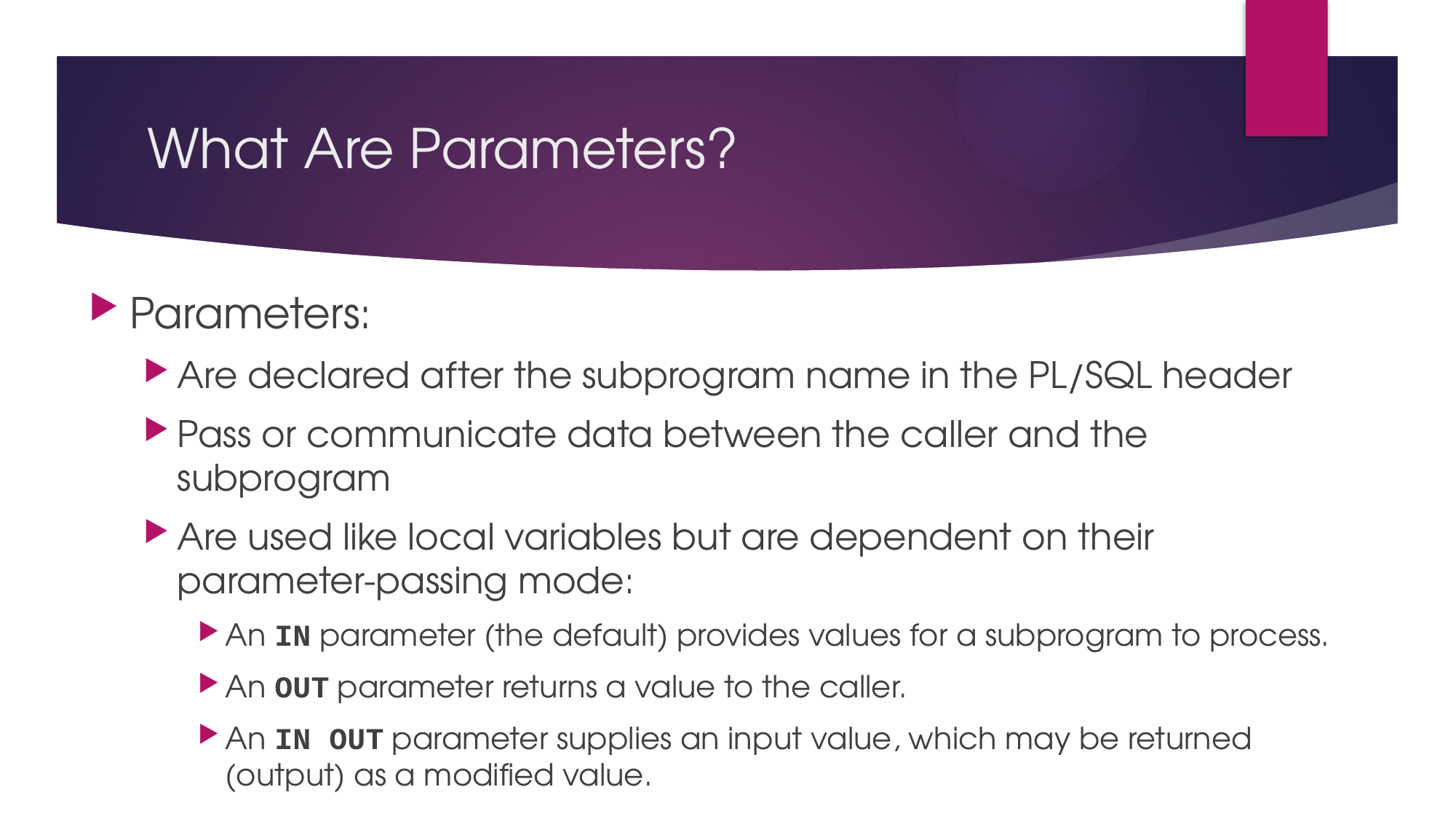

# What Are Parameters?
Parameters:
Are declared after the subprogram name in the PL/SQL header
Pass or communicate data between the caller and the subprogram
Are used like local variables but are dependent on their parameter-passing mode:
An IN parameter (the default) provides values for a subprogram to process.
An OUT parameter returns a value to the caller.
An IN OUT parameter supplies an input value, which may be returned (output) as a modified value.